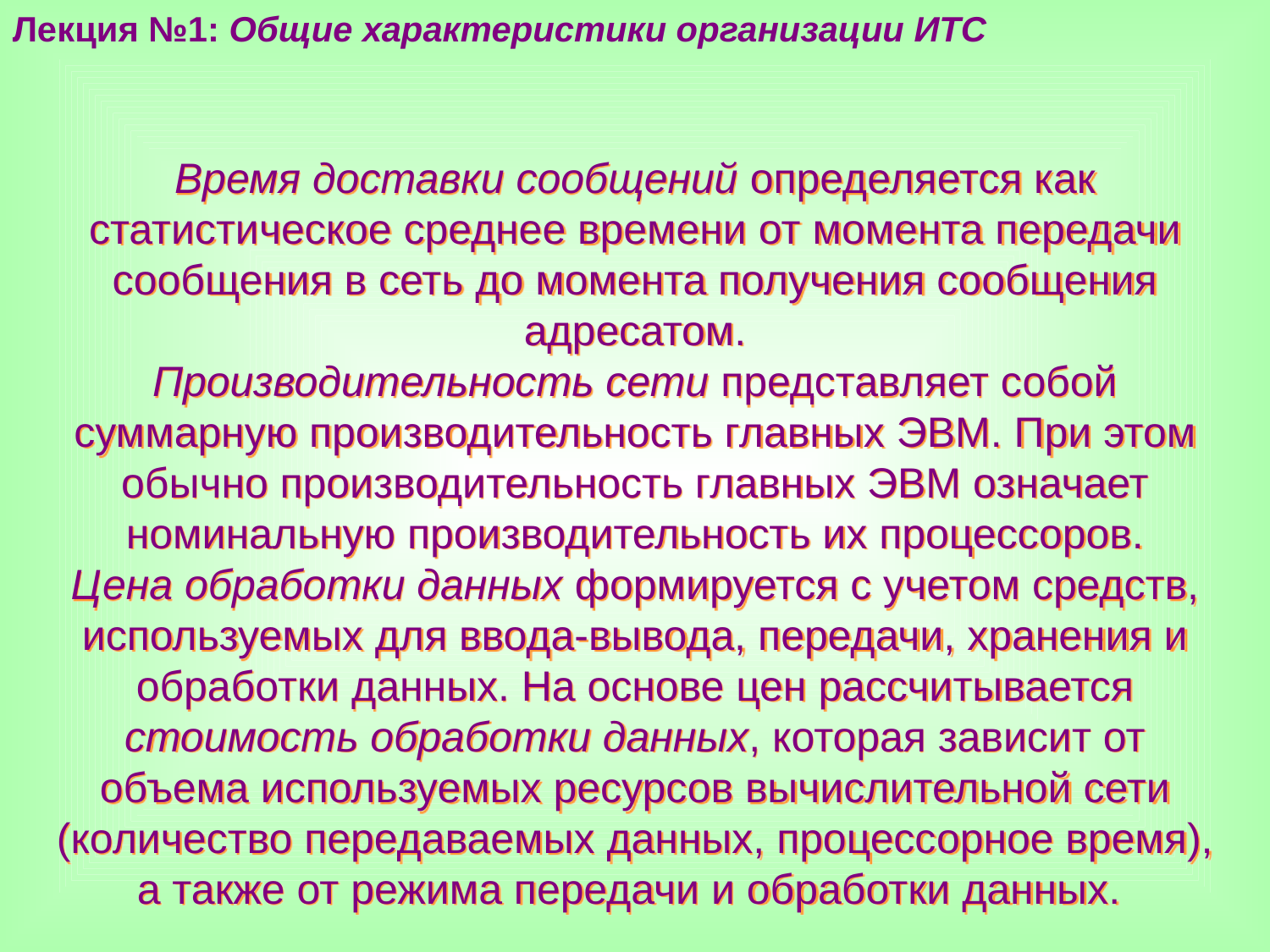

Лекция №1: Общие характеристики организации ИТС
Время доставки сообщений определяется как статистическое среднее времени от момента передачи сообщения в сеть до момента получения сообщения адресатом.
Производительность сети представляет собой суммарную производительность главных ЭВМ. При этом обычно производительность главных ЭВМ означает номинальную производительность их процессоров.
Цена обработки данных формируется с учетом средств, используемых для ввода-вывода, передачи, хранения и обработки данных. На основе цен рассчитывается стоимость обработки данных, которая зависит от объема используемых ресурсов вычислительной сети (количество передаваемых данных, процессорное время), а также от режима передачи и обработки данных.